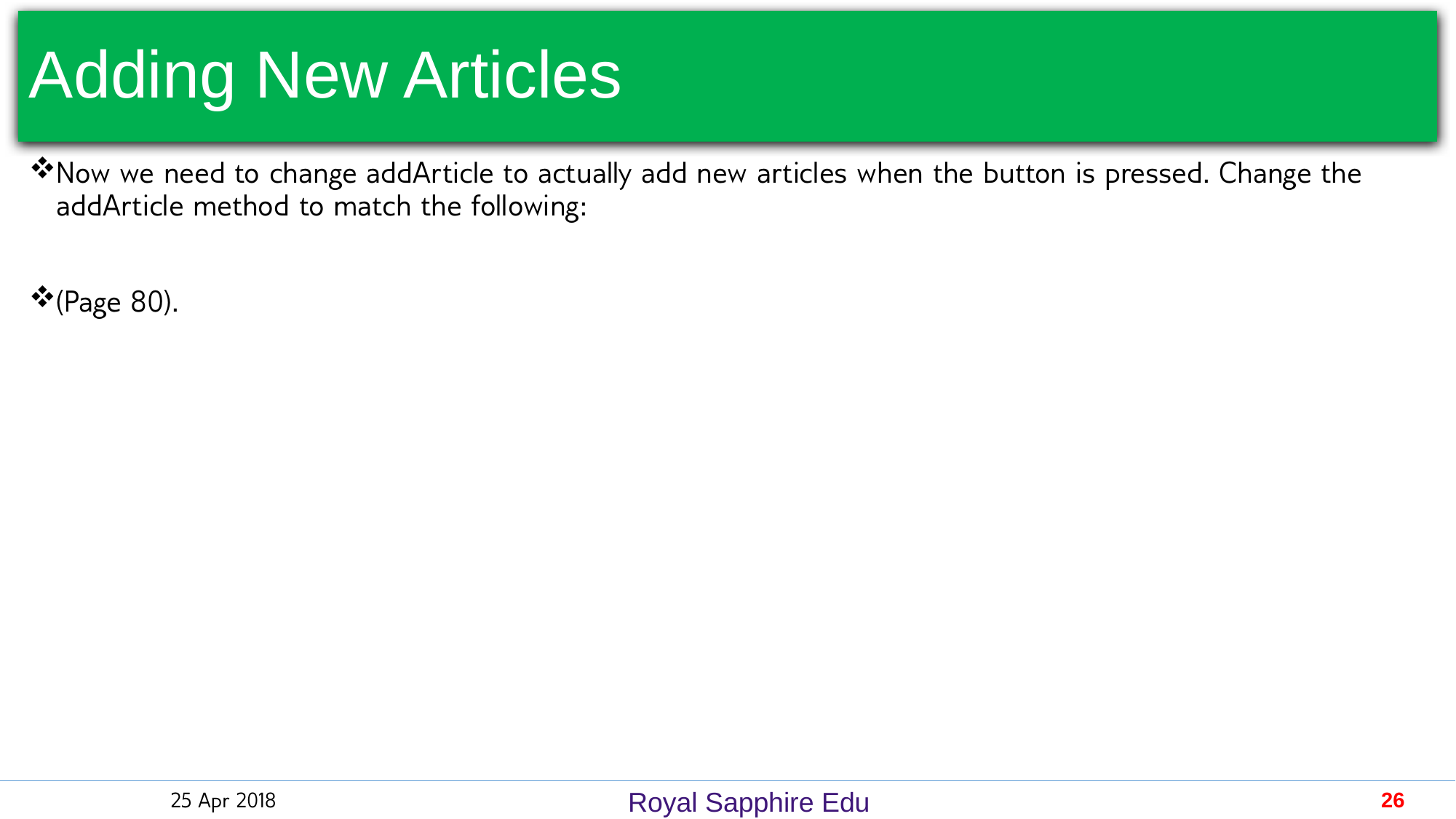

# Adding New Articles
Now we need to change addArticle to actually add new articles when the button is pressed. Change the addArticle method to match the following:

(Page 80).
25 Apr 2018
26